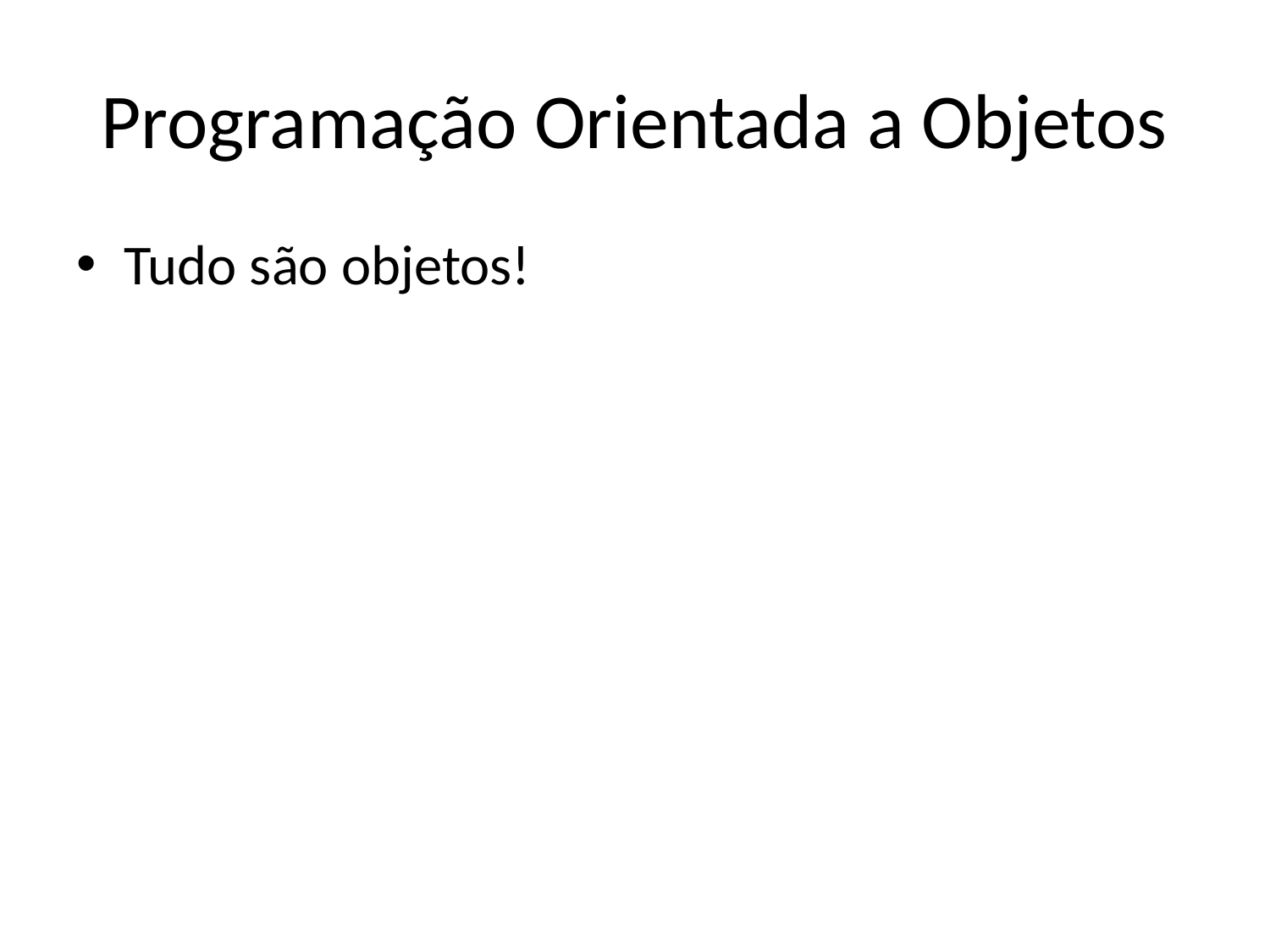

# Programação Orientada a Objetos
Tudo são objetos!